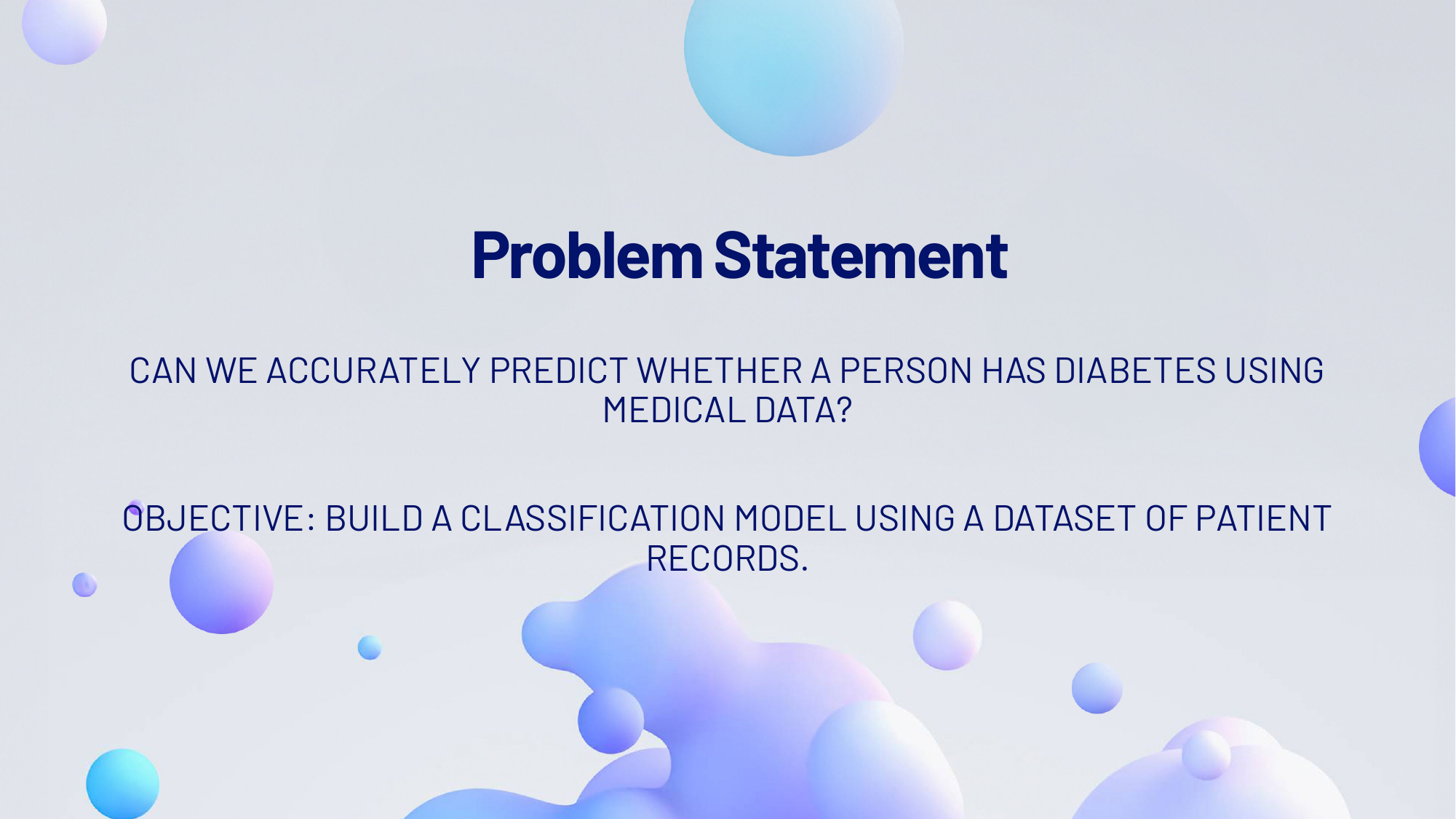

# Problem Statement
Can we accurately predict whether a person has diabetes using medical data?

Objective: Build a classification model using a dataset of patient records.